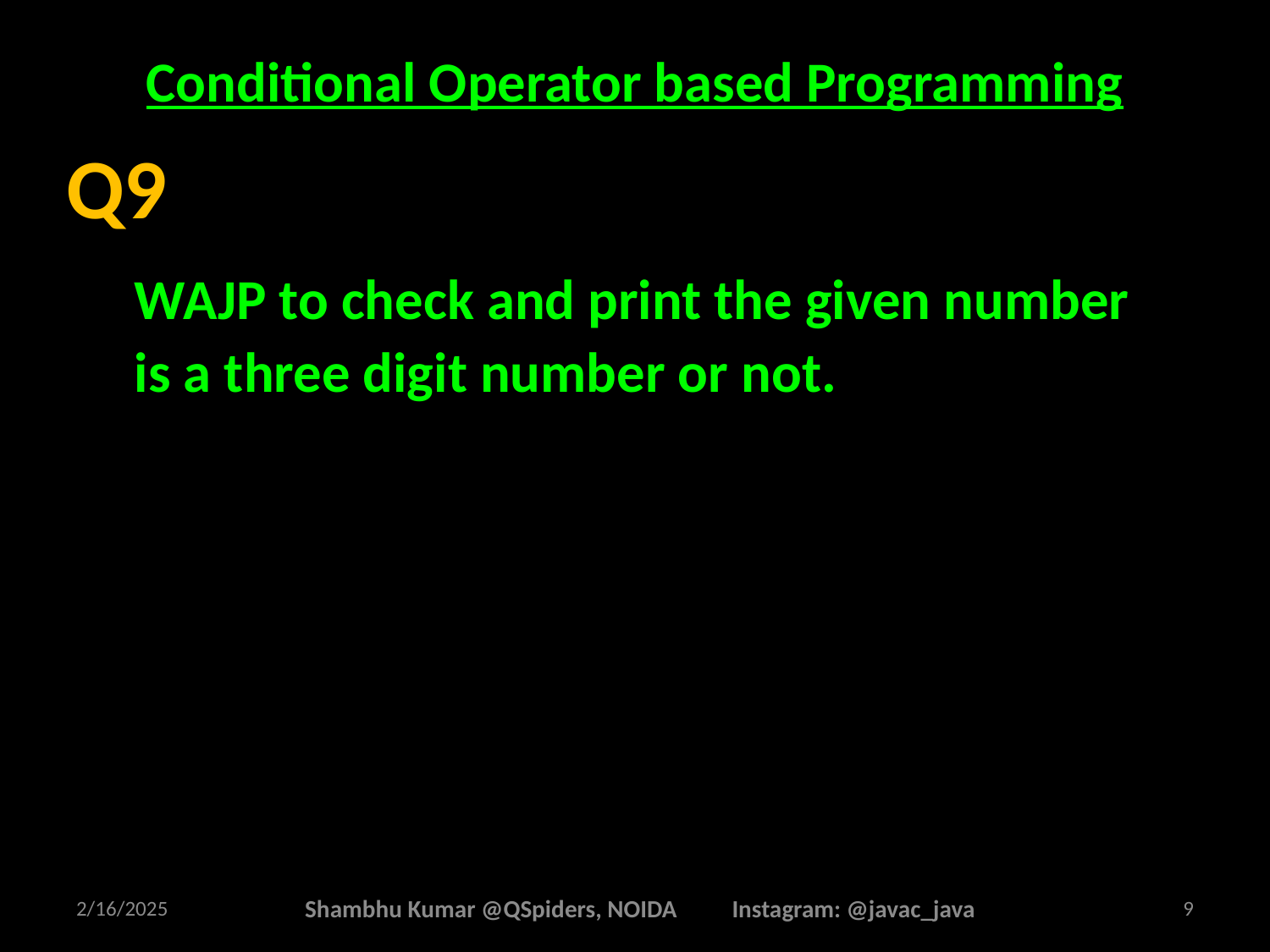

# Conditional Operator based Programming

WAJP to check and print the given number is a three digit number or not.
Q9
2/16/2025
Shambhu Kumar @QSpiders, NOIDA          Instagram: @javac_java
9